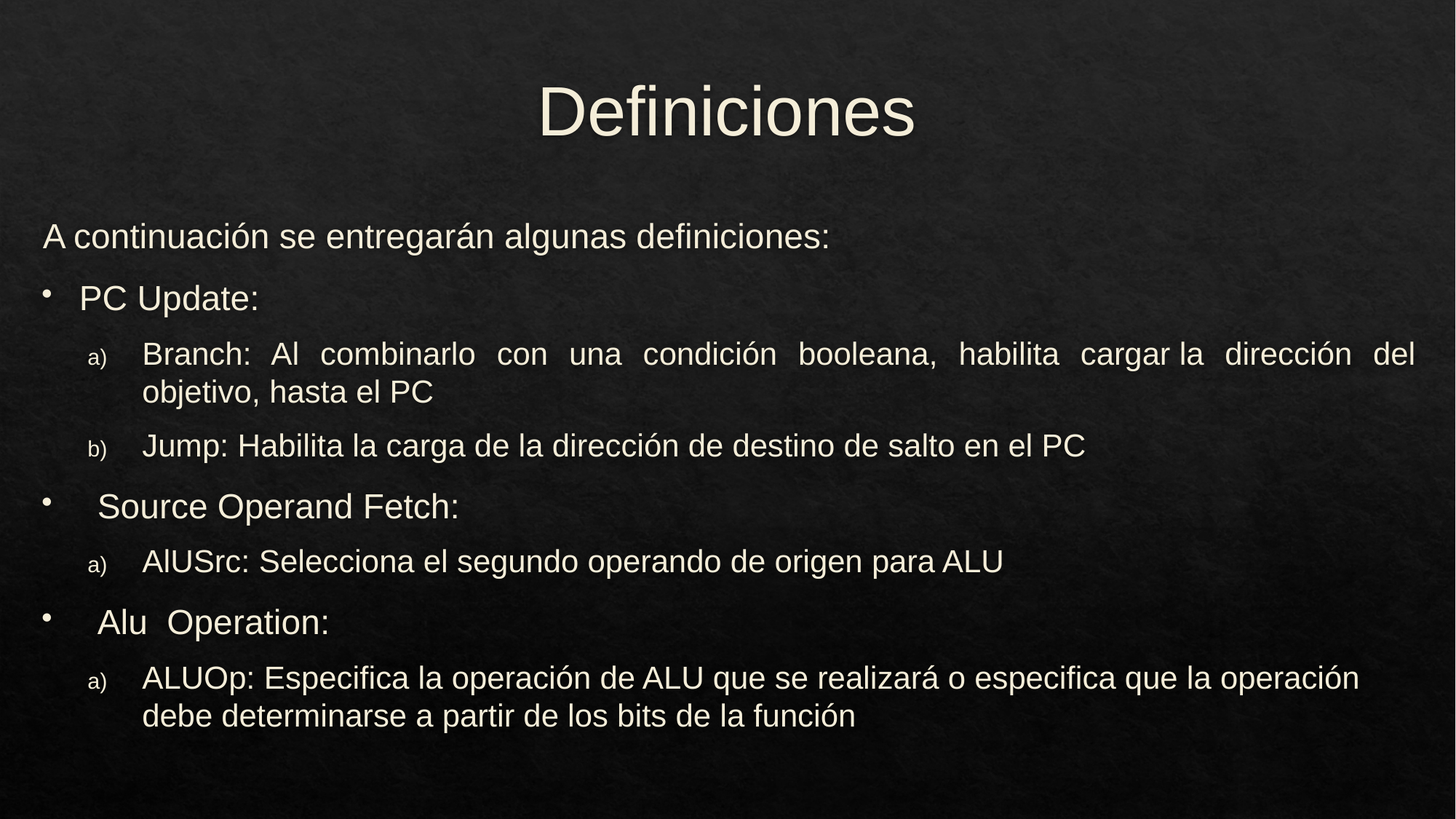

# Definiciones
A continuación se entregarán algunas definiciones:
PC Update:
Branch: Al combinarlo con una condición booleana, habilita cargar la dirección del objetivo, hasta el PC
Jump: Habilita la carga de la dirección de destino de salto en el PC
Source Operand Fetch:
AlUSrc: Selecciona el segundo operando de origen para ALU
Alu  Operation:
ALUOp: Especifica la operación de ALU que se realizará o especifica que la operación debe determinarse a partir de los bits de la función